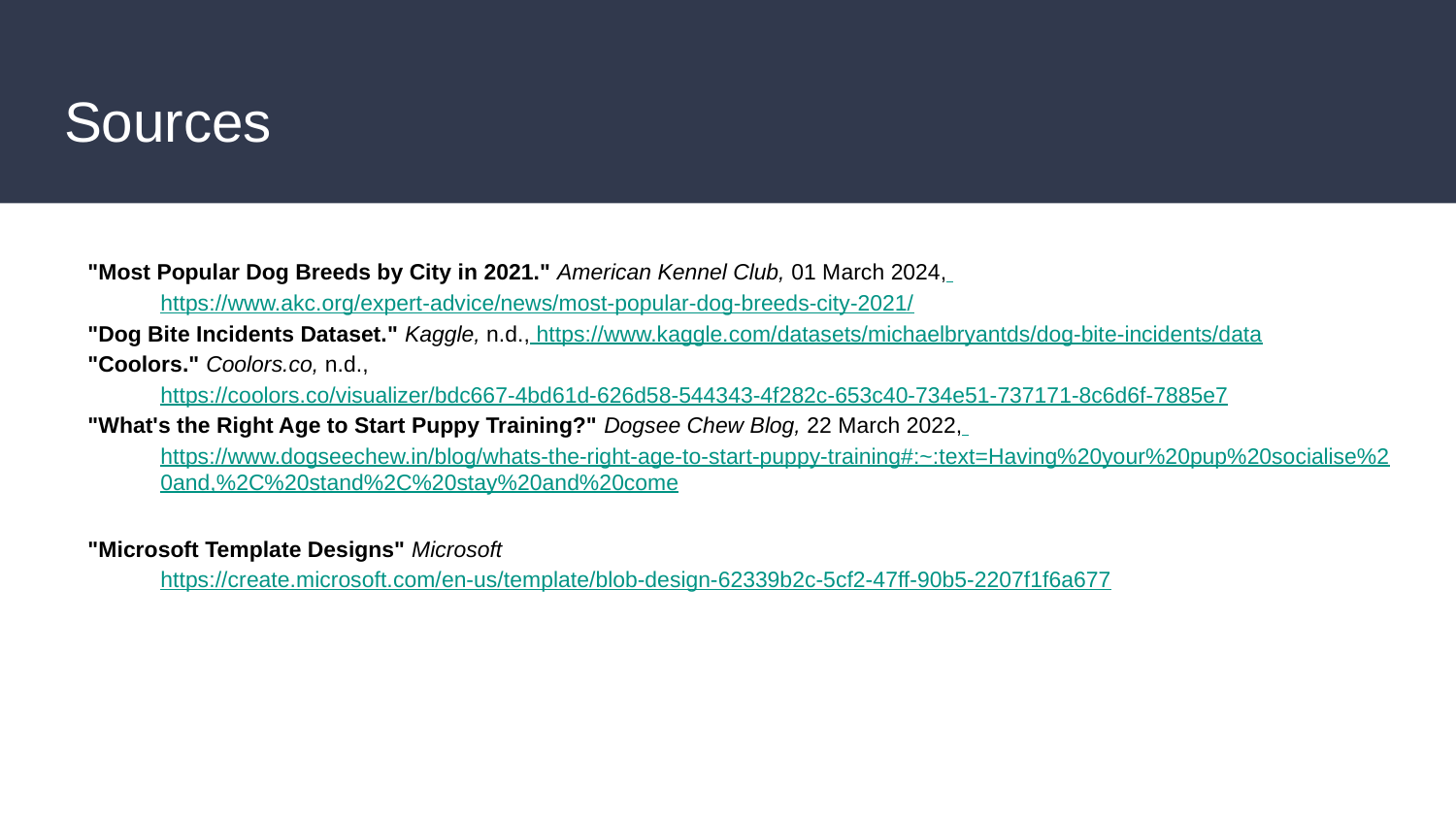

# Sources
"Most Popular Dog Breeds by City in 2021." American Kennel Club, 01 March 2024, https://www.akc.org/expert-advice/news/most-popular-dog-breeds-city-2021/
"Dog Bite Incidents Dataset." Kaggle, n.d., https://www.kaggle.com/datasets/michaelbryantds/dog-bite-incidents/data
"Coolors." Coolors.co, n.d., https://coolors.co/visualizer/bdc667-4bd61d-626d58-544343-4f282c-653c40-734e51-737171-8c6d6f-7885e7
"What's the Right Age to Start Puppy Training?" Dogsee Chew Blog, 22 March 2022, https://www.dogseechew.in/blog/whats-the-right-age-to-start-puppy-training#:~:text=Having%20your%20pup%20socialise%20and,%2C%20stand%2C%20stay%20and%20come
"Microsoft Template Designs" Microsoft
https://create.microsoft.com/en-us/template/blob-design-62339b2c-5cf2-47ff-90b5-2207f1f6a677